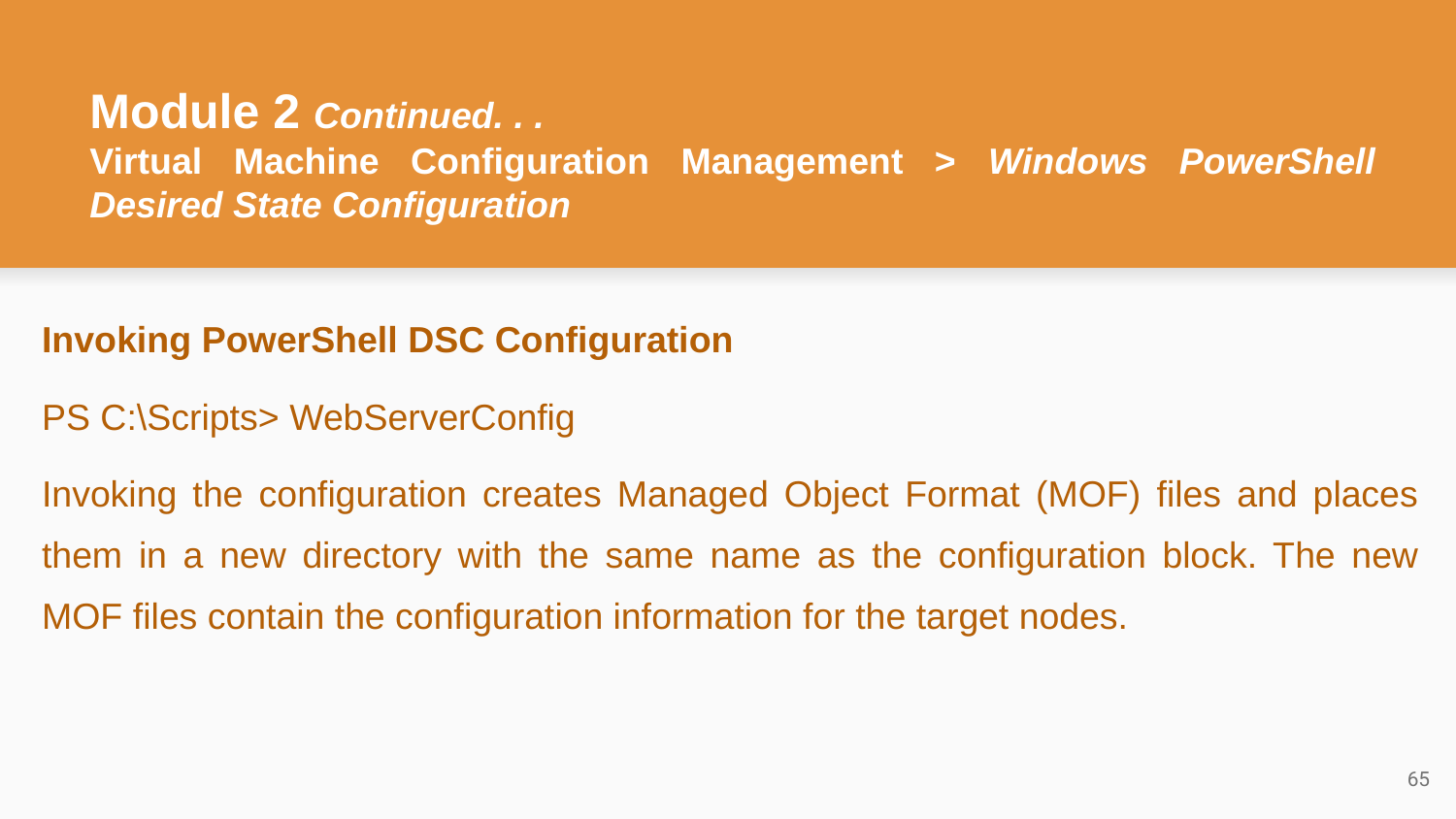

# Module 2 Continued. . .
Virtual Machine Configuration Management > Windows PowerShell Desired State Configuration
Invoking PowerShell DSC Configuration
PS C:\Scripts> WebServerConfig
Invoking the configuration creates Managed Object Format (MOF) files and places them in a new directory with the same name as the configuration block. The new MOF files contain the configuration information for the target nodes.

65